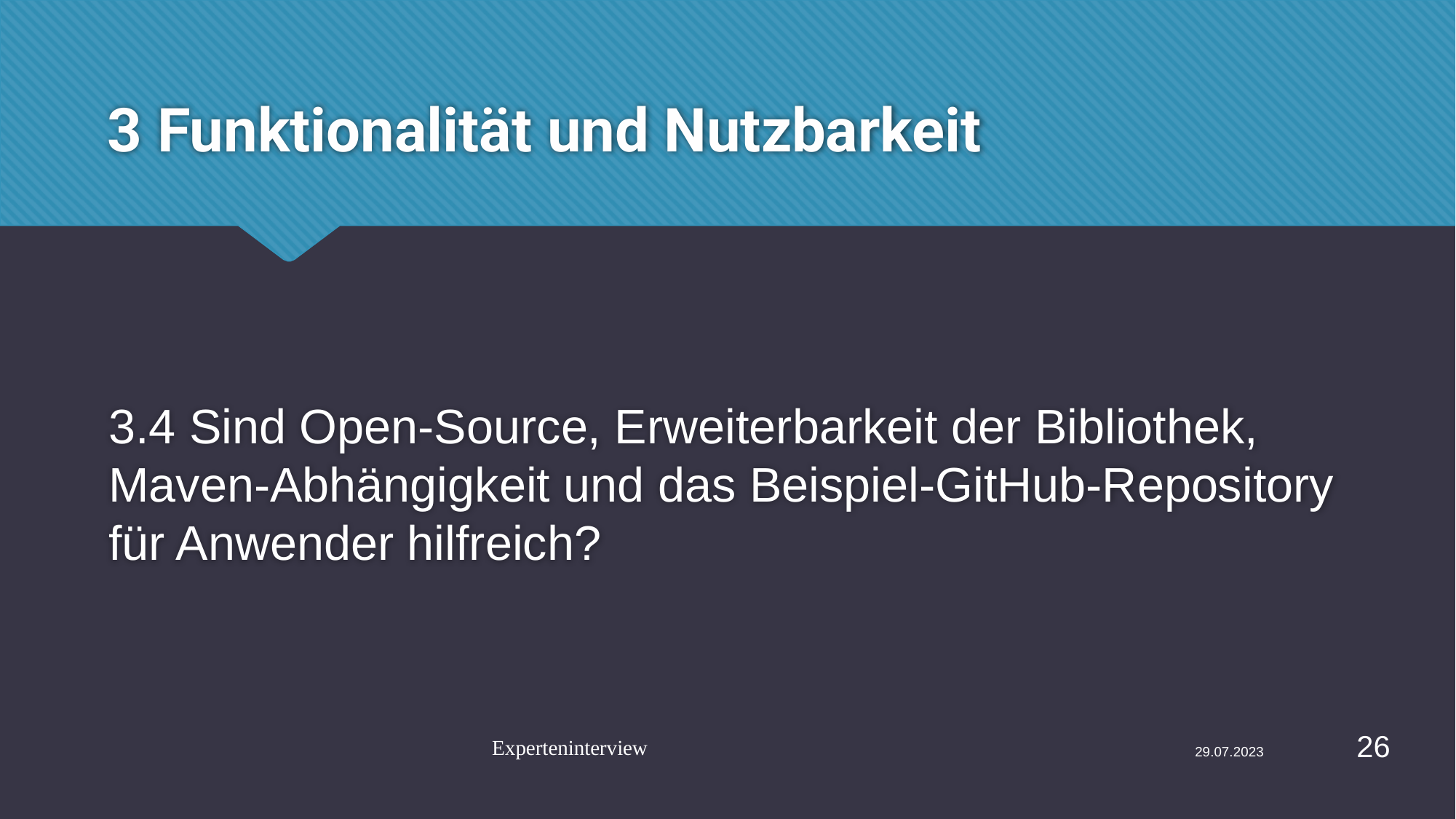

# 3 Funktionalität und Nutzbarkeit
3.4 Sind Open-Source, Erweiterbarkeit der Bibliothek, Maven-Abhängigkeit und das Beispiel-GitHub-Repository für Anwender hilfreich?
26
Experteninterview
29.07.2023